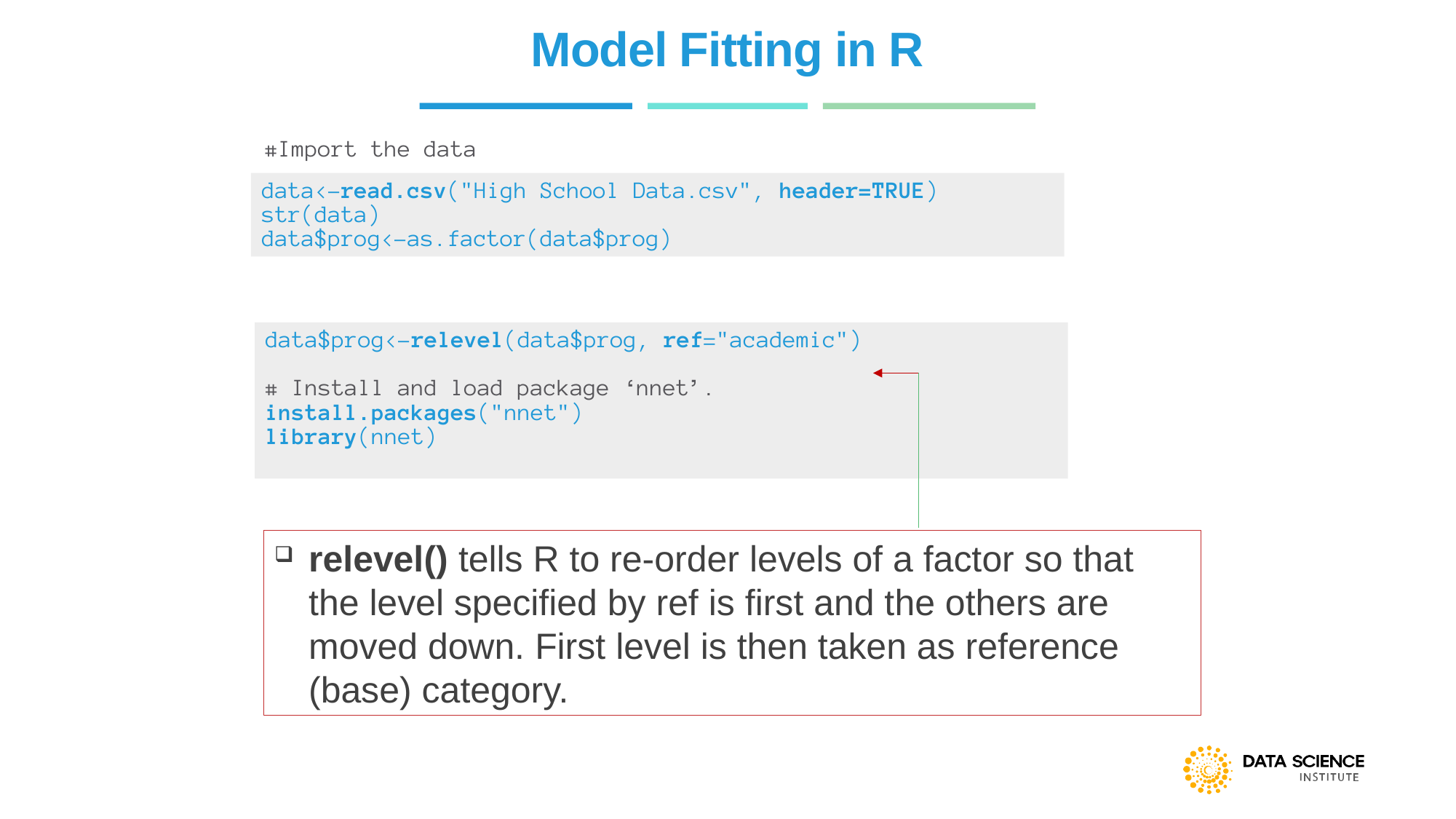

# Model Fitting in R

#Import the data
| data<-read.csv("High School Data.csv", header=TRUE) str(data) data$prog<-as.factor(data$prog) |
| --- |
| data$prog<-relevel(data$prog, ref="academic") # Install and load package ‘nnet’. install.packages("nnet") library(nnet) |
| --- |
relevel() tells R to re-order levels of a factor so that the level specified by ref is first and the others are moved down. First level is then taken as reference (base) category.